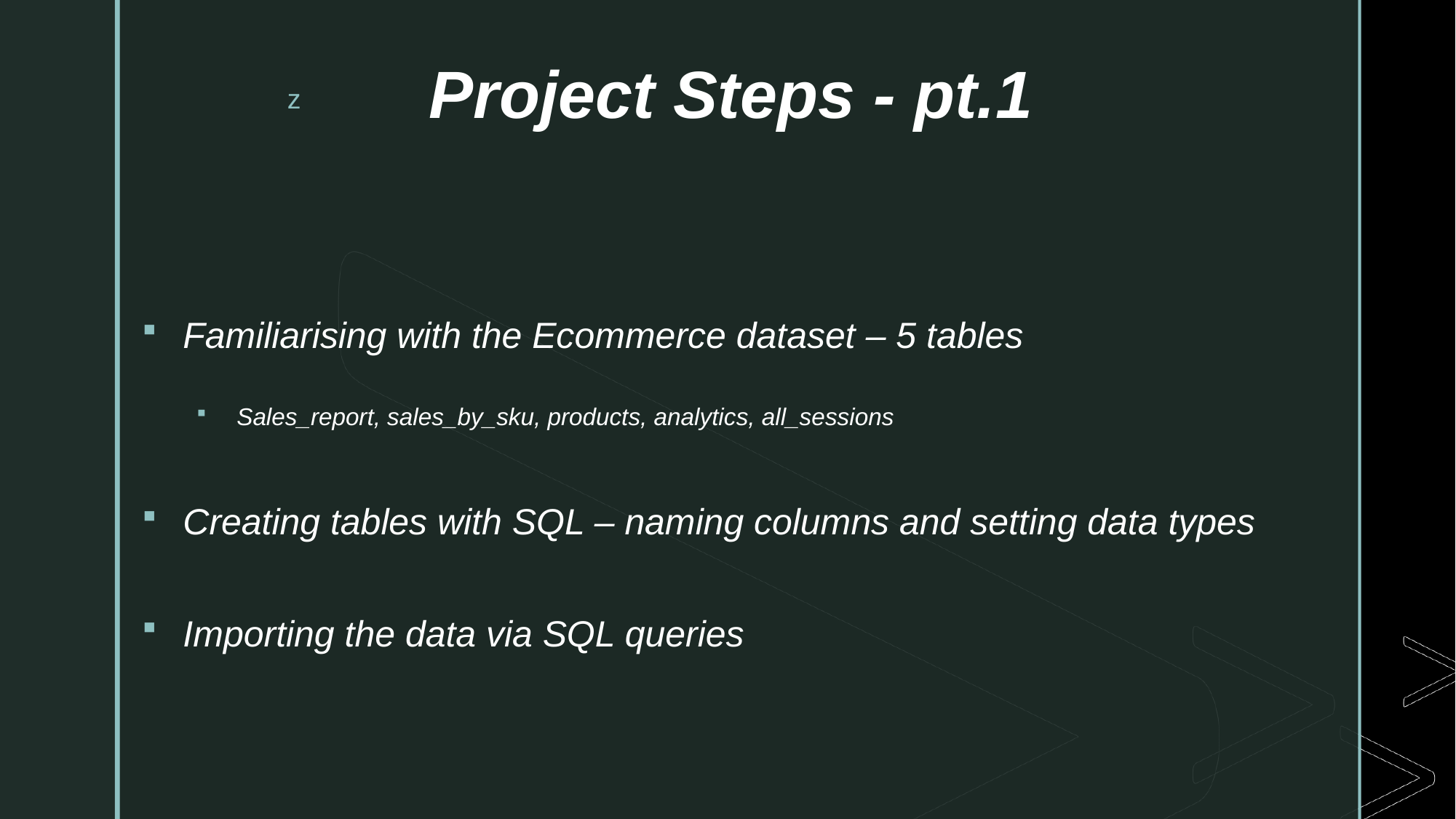

# Project Steps - pt.1
Familiarising with the Ecommerce dataset – 5 tables
Sales_report, sales_by_sku, products, analytics, all_sessions
Creating tables with SQL – naming columns and setting data types
Importing the data via SQL queries